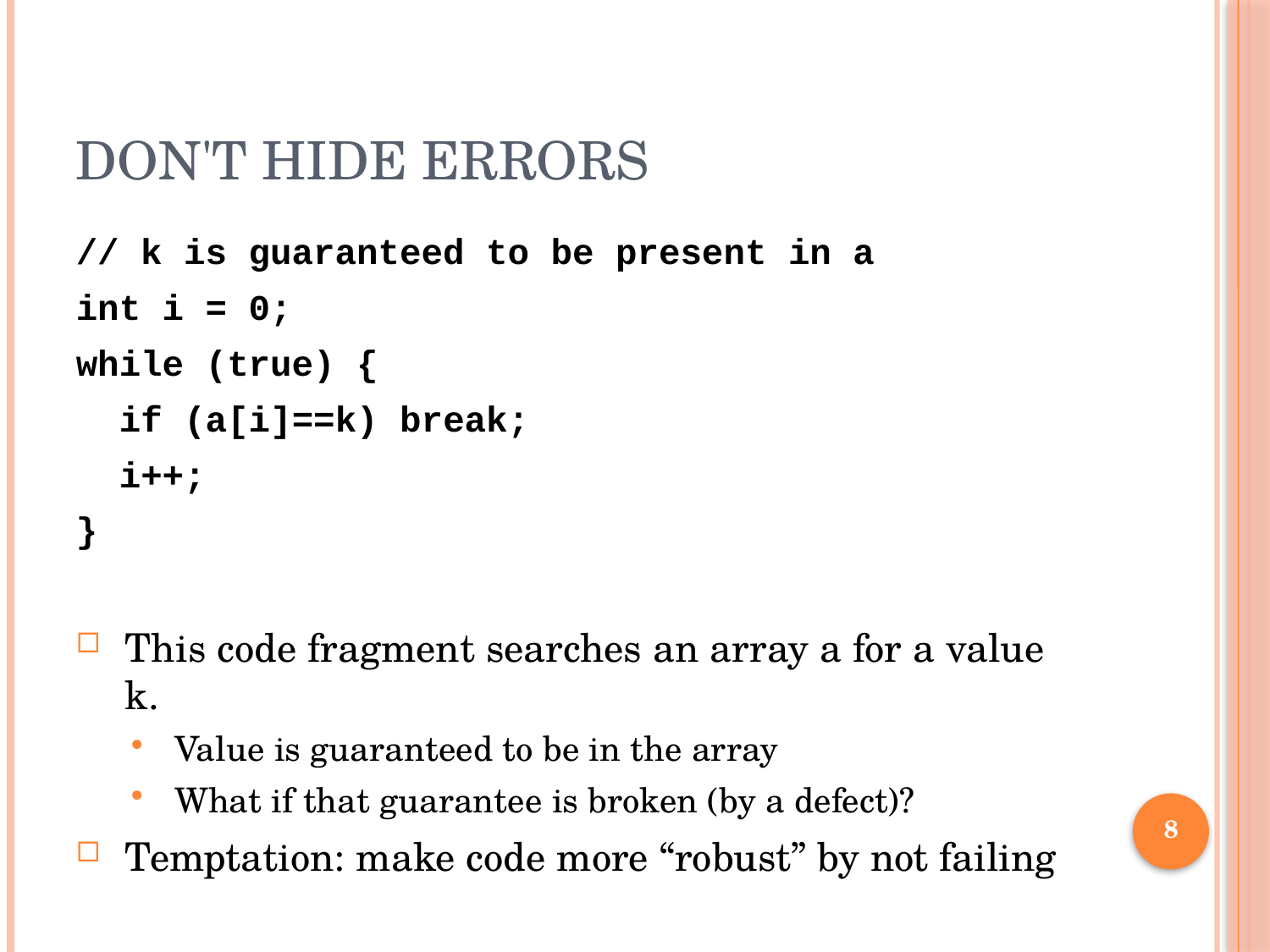

# Don't hide errors
// k is guaranteed to be present in a
int i = 0;
while (true) {
  if (a[i]==k) break;
  i++;
}

This code fragment searches an array a for a value k.
Value is guaranteed to be in the array
What if that guarantee is broken (by a defect)?
Temptation: make code more “robust” by not failing
8